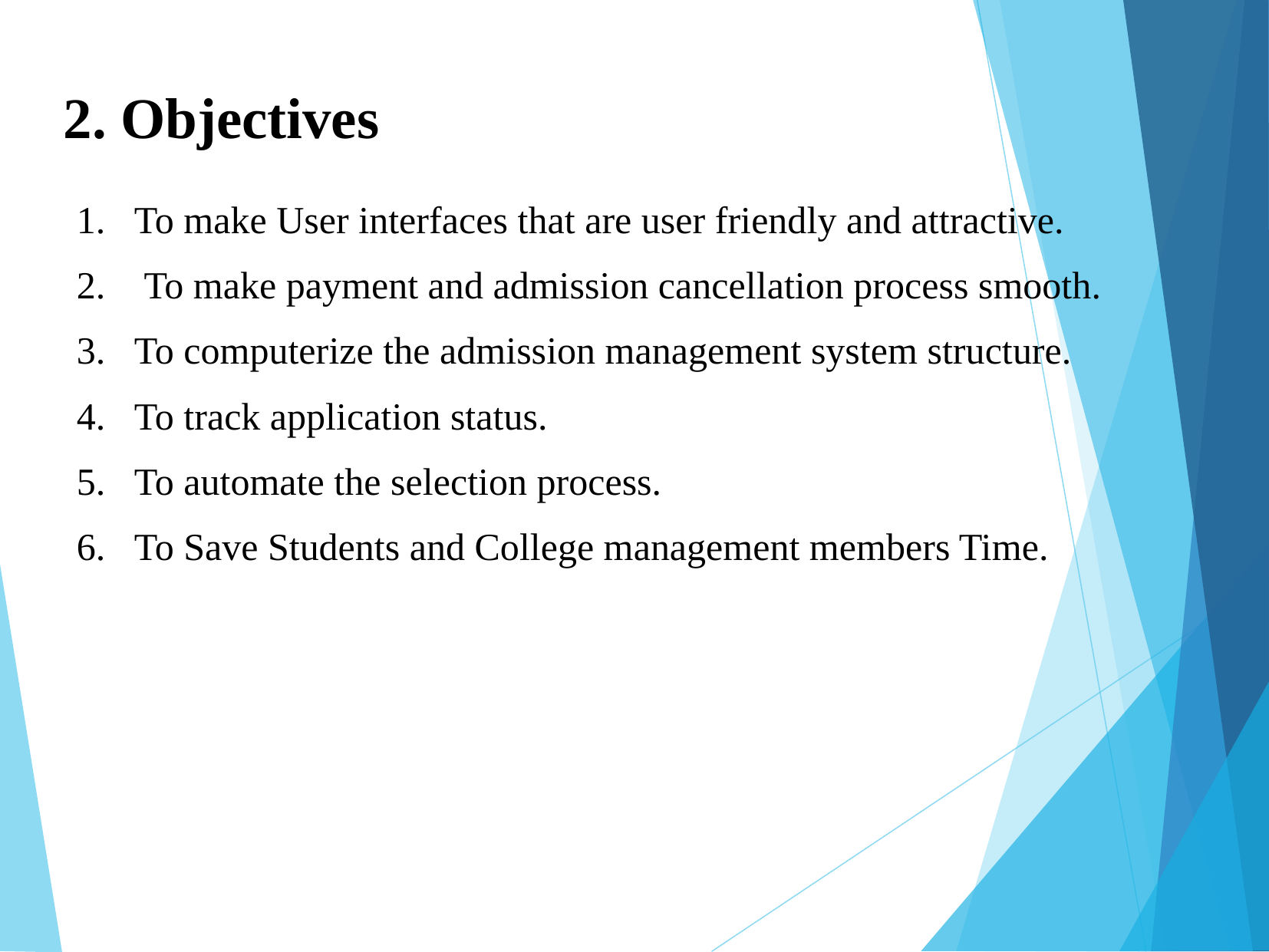

2. Objectives
To make User interfaces that are user friendly and attractive.
 To make payment and admission cancellation process smooth.
To computerize the admission management system structure.
To track application status.
To automate the selection process.
To Save Students and College management members Time.